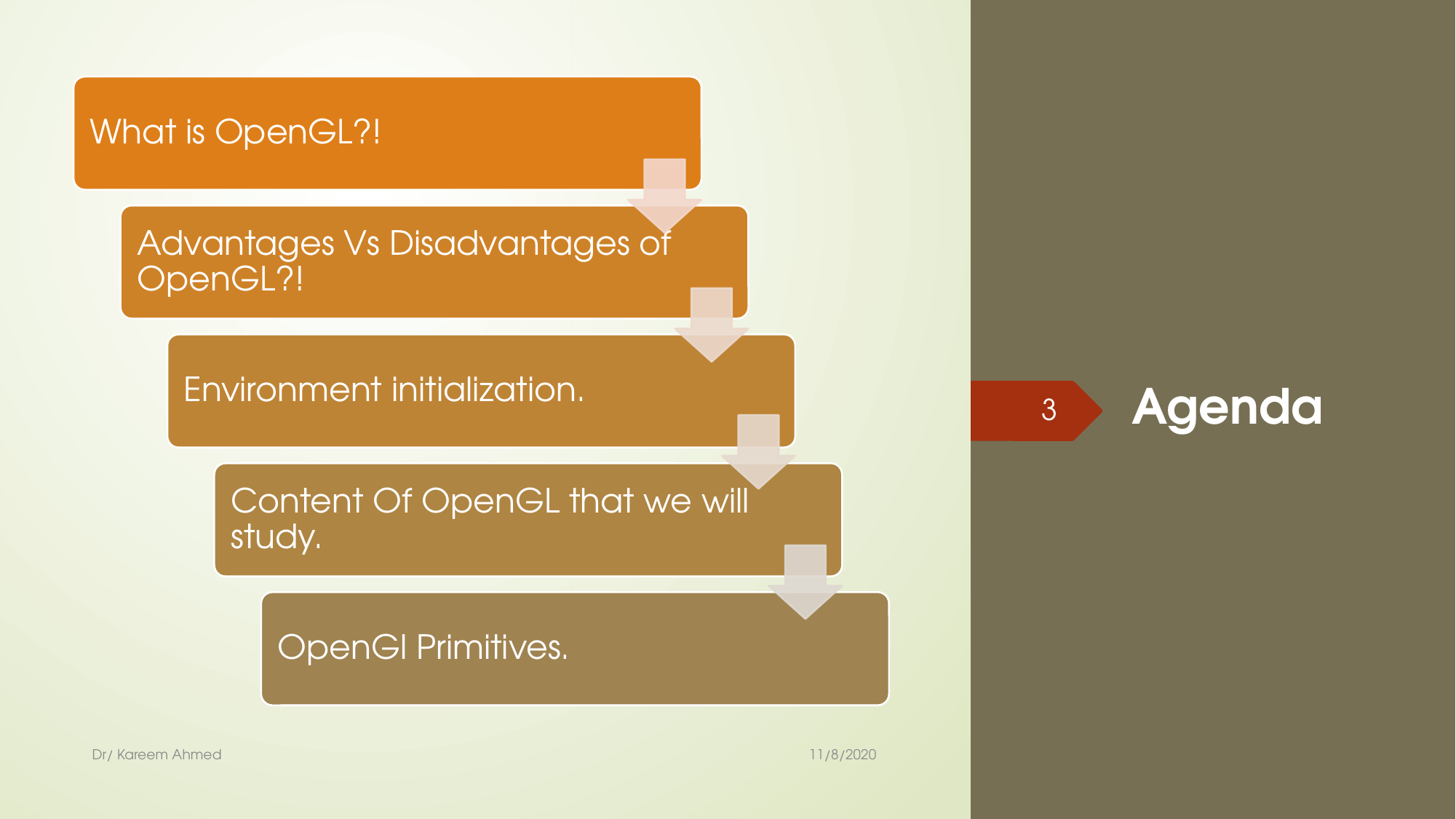

What is OpenGL?!
Advantages Vs Disadvantages of OpenGL?!
Environment initialization.
Content Of OpenGL that we will study.
OpenGl Primitives.

# Agenda

3
11/8/2020
Dr/ Kareem Ahmed